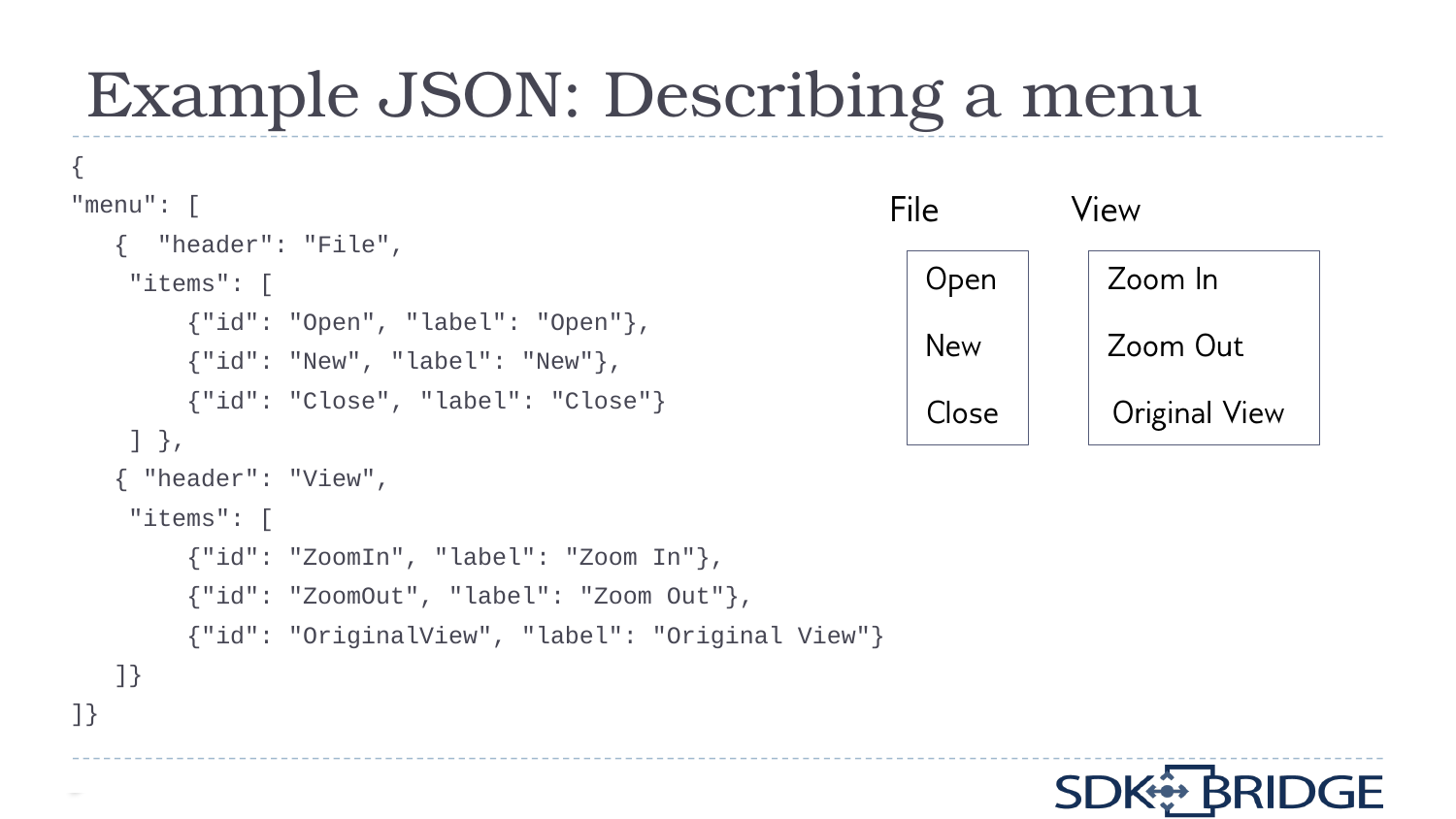

# Example JSON: Describing a menu
{
"menu": [
   {  "header": "File",
    "items": [
        {"id": "Open", "label": "Open"},
        {"id": "New", "label": "New"},
        {"id": "Close", "label": "Close"}
    ] },
   { "header": "View",
    "items": [
        {"id": "ZoomIn", "label": "Zoom In"},
        {"id": "ZoomOut", "label": "Zoom Out"},
        {"id": "OriginalView", "label": "Original View"}
   ]}
]}
File
View
Open

Zoom In

New
Zoom Out
Close
Original View